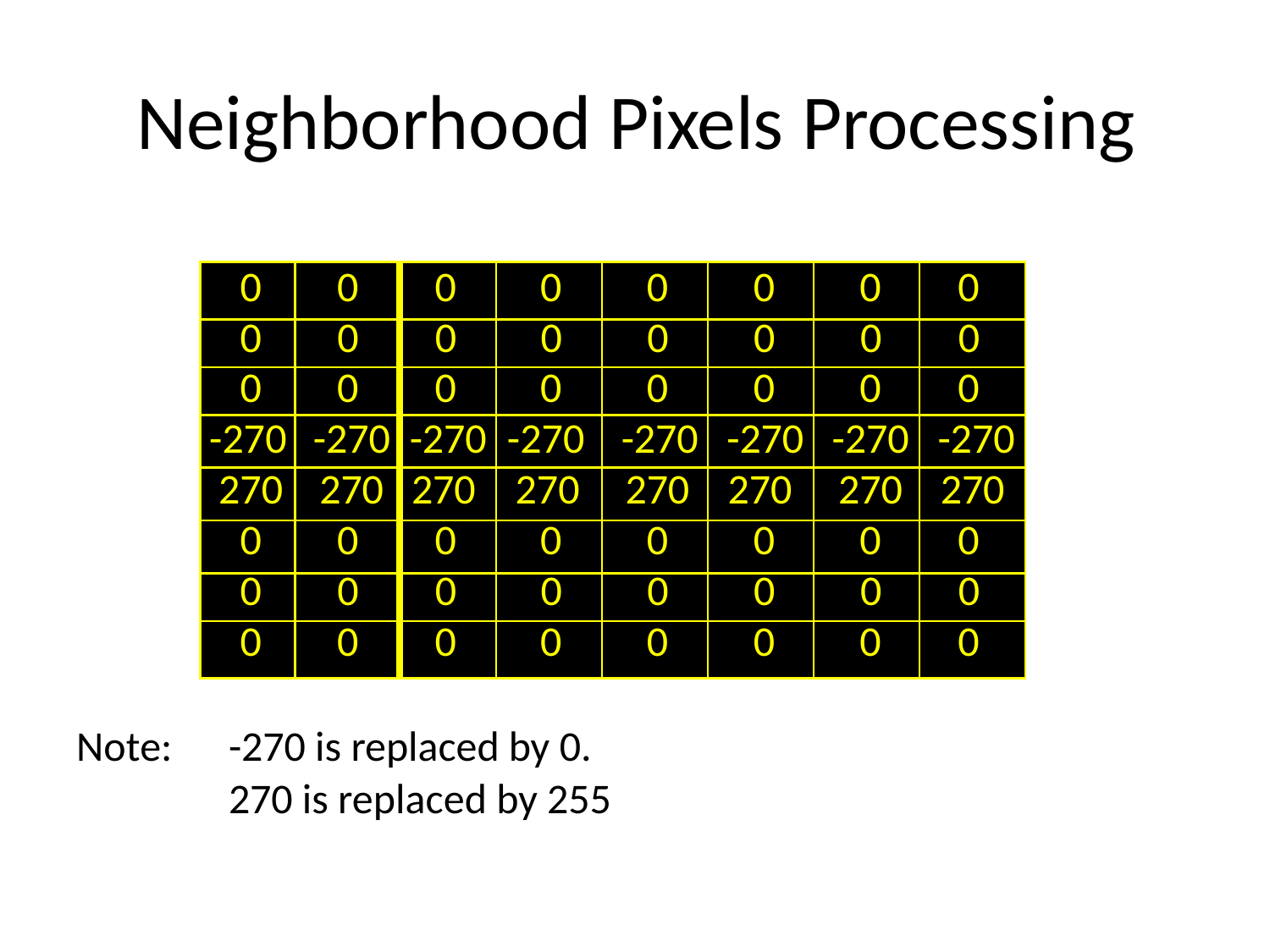

# Neighborhood Pixels Processing
| 0 | 0 | 0 | 0 | 0 | 0 | 0 | 0 |
| --- | --- | --- | --- | --- | --- | --- | --- |
| 0 | 0 | 0 | 0 | 0 | 0 | 0 | 0 |
| 0 | 0 | 0 | 0 | 0 | 0 | 0 | 0 |
| -270 | -270 | -270 | -270 | -270 | -270 | -270 | -270 |
| 270 | 270 | 270 | 270 | 270 | 270 | 270 | 270 |
| 0 | 0 | 0 | 0 | 0 | 0 | 0 | 0 |
| 0 | 0 | 0 | 0 | 0 | 0 | 0 | 0 |
| 0 | 0 | 0 | 0 | 0 | 0 | 0 | 0 |
Note:
-270 is replaced by 0.
270 is replaced by 255